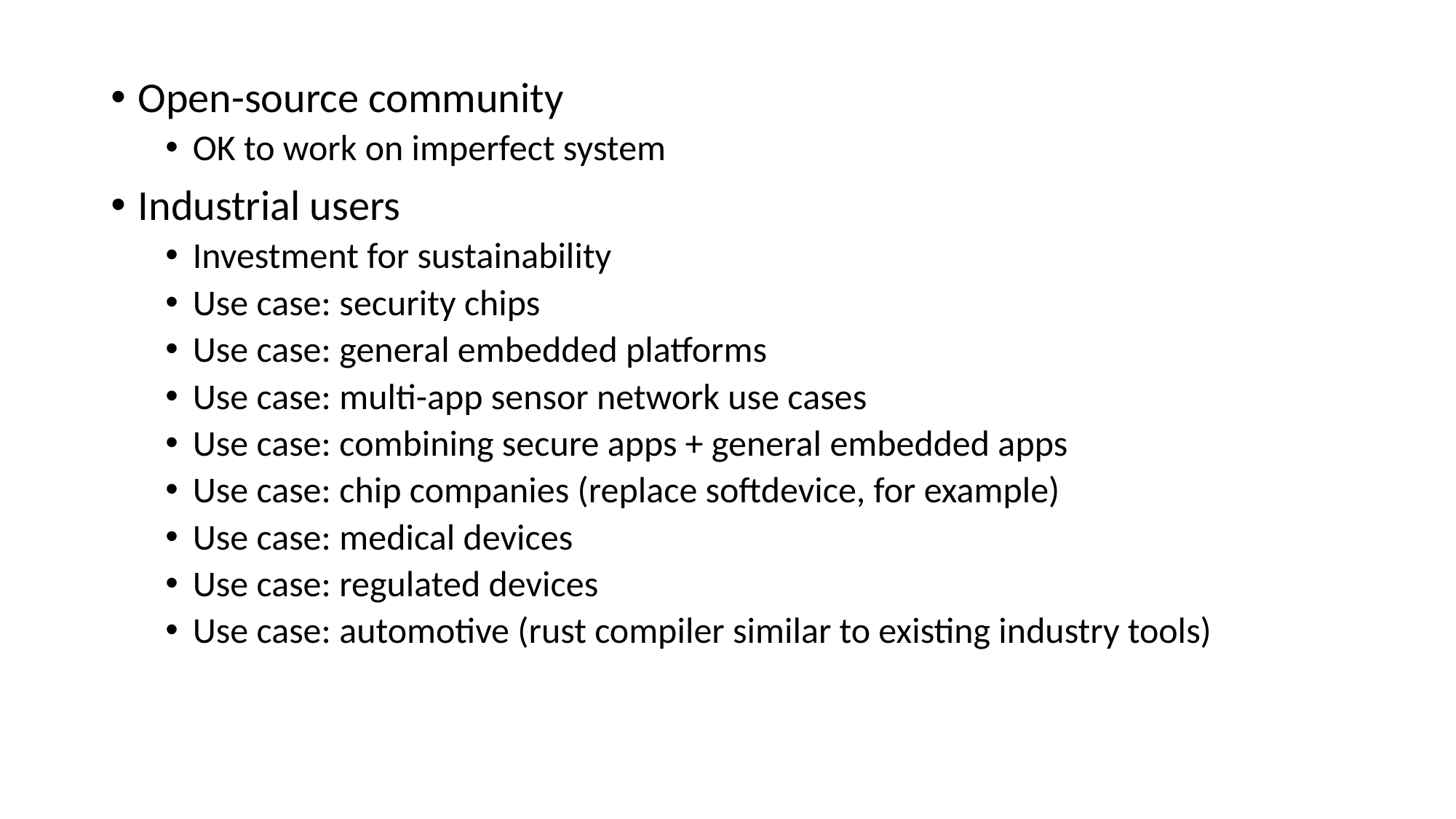

Open-source community
OK to work on imperfect system
Industrial users
Investment for sustainability
Use case: security chips
Use case: general embedded platforms
Use case: multi-app sensor network use cases
Use case: combining secure apps + general embedded apps
Use case: chip companies (replace softdevice, for example)
Use case: medical devices
Use case: regulated devices
Use case: automotive (rust compiler similar to existing industry tools)